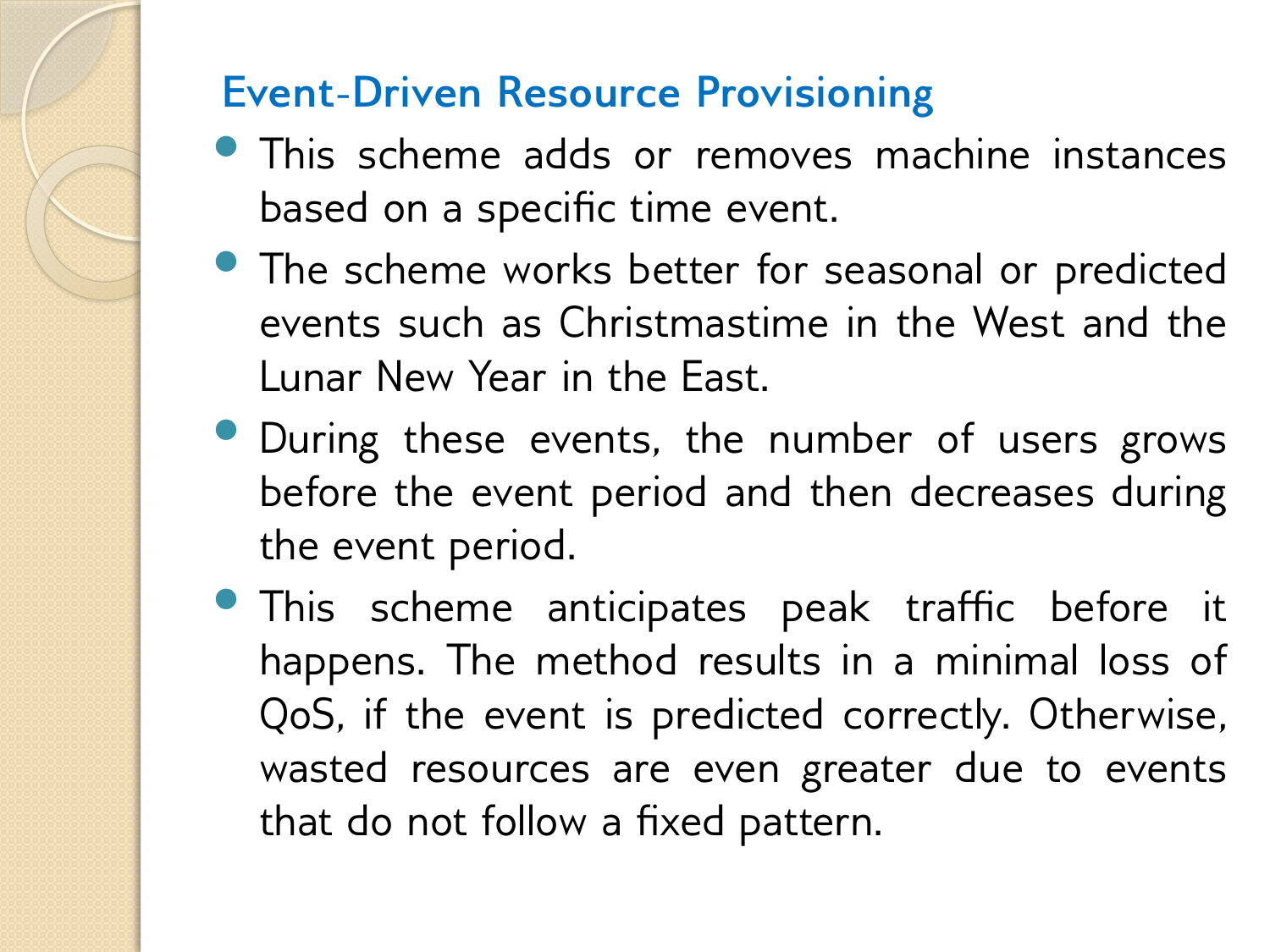

Event-Driven Resource Provisioning
This scheme adds or removes machine instances based on a specific time event.
The scheme works better for seasonal or predicted events such as Christmastime in the West and the Lunar New Year in the East.
During these events, the number of users grows before the event period and then decreases during the event period.
This scheme anticipates peak traffic before it happens. The method results in a minimal loss of QoS, if the event is predicted correctly. Otherwise, wasted resources are even greater due to events that do not follow a fixed pattern.